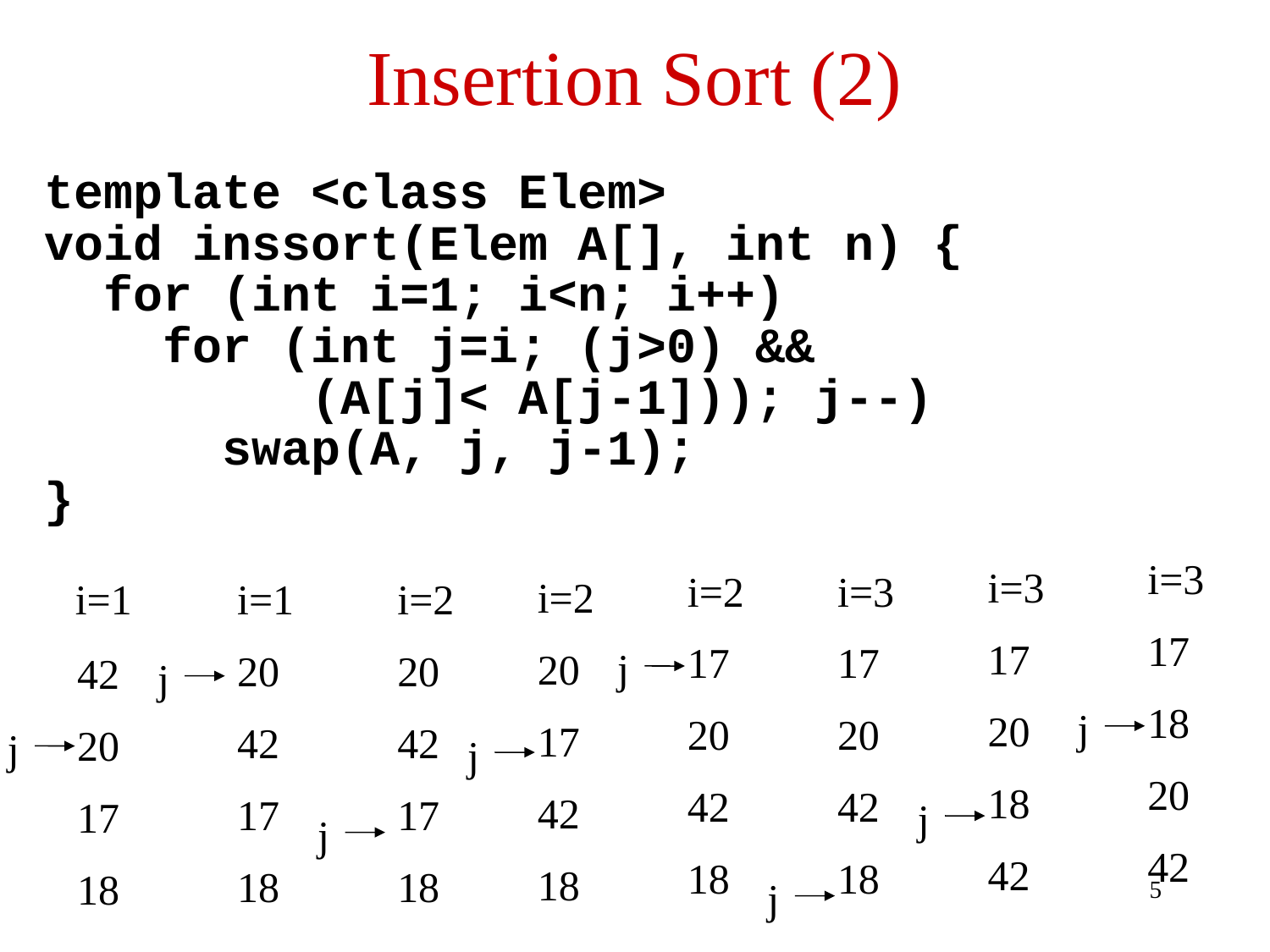

# Insertion Sort (2)
template <class Elem>
void inssort(Elem A[], int n) {
  for (int i=1; i<n; i++)
    for (int j=i; (j>0) &&
         (A[j]< A[j-1])); j--)
      swap(A, j, j-1);
}

i=3
17
18
20
42

i=3
17
20
18
42

i=2
17
20
42
18
i=3
17
20
42
18

i=2
20
17
42
18
i=1
i=1
20
42
17
18

i=2
20
42
17
18
j

42
20
17
18
j

j

j

j

j

j

j

5